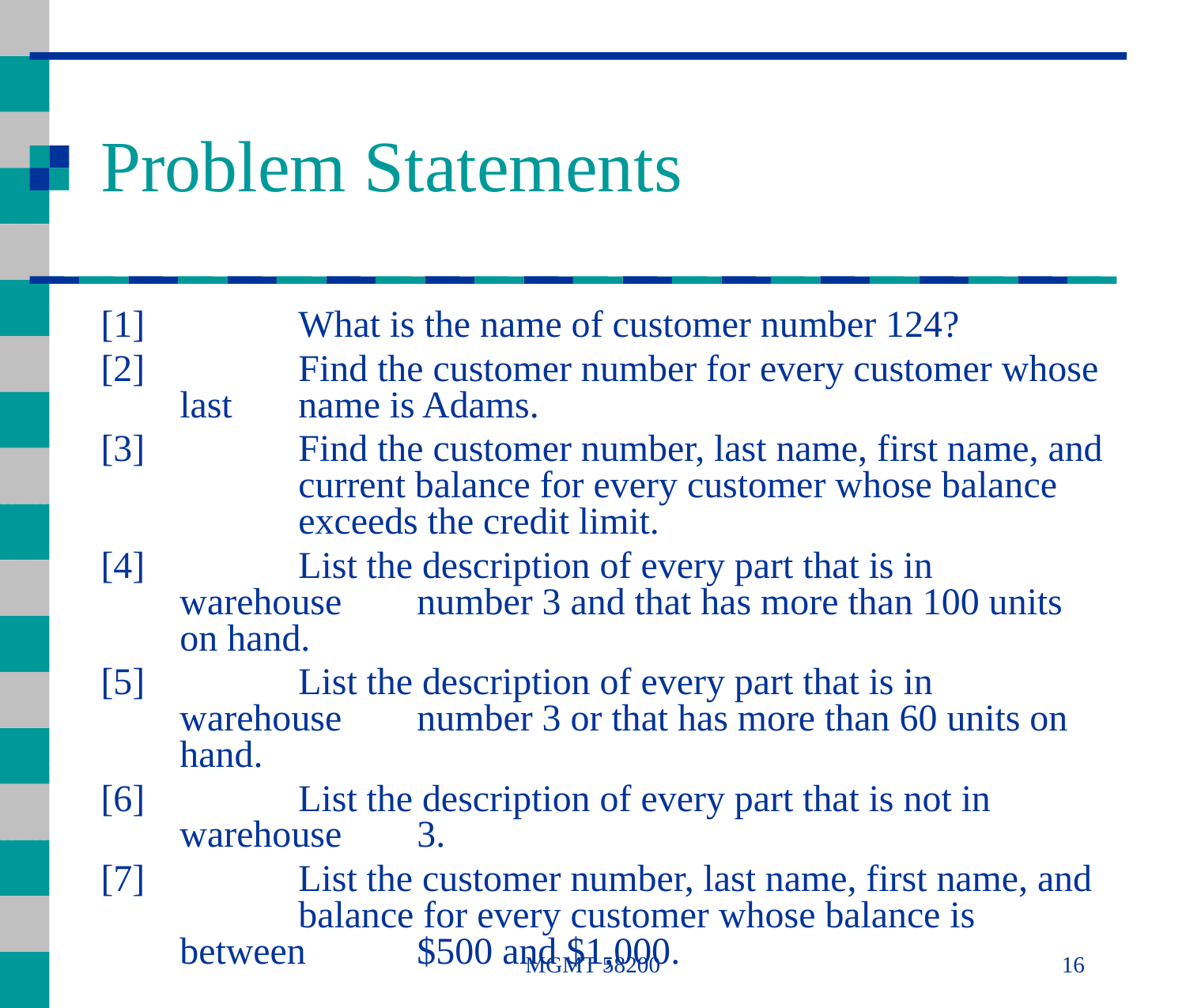

# Problem Statements
[1]		What is the name of customer number 124?
[2]		Find the customer number for every customer whose last 	name is Adams.
[3]		Find the customer number, last name, first name, and 	current balance for every customer whose balance 	exceeds the credit limit.
[4]		List the description of every part that is in warehouse 	number 3 and that has more than 100 units on hand.
[5] 		List the description of every part that is in warehouse 	number 3 or that has more than 60 units on hand.
[6]		List the description of every part that is not in warehouse 	3.
[7]		List the customer number, last name, first name, and 	balance for every customer whose balance is between 	$500 and $1,000.
MGMT 58200
16